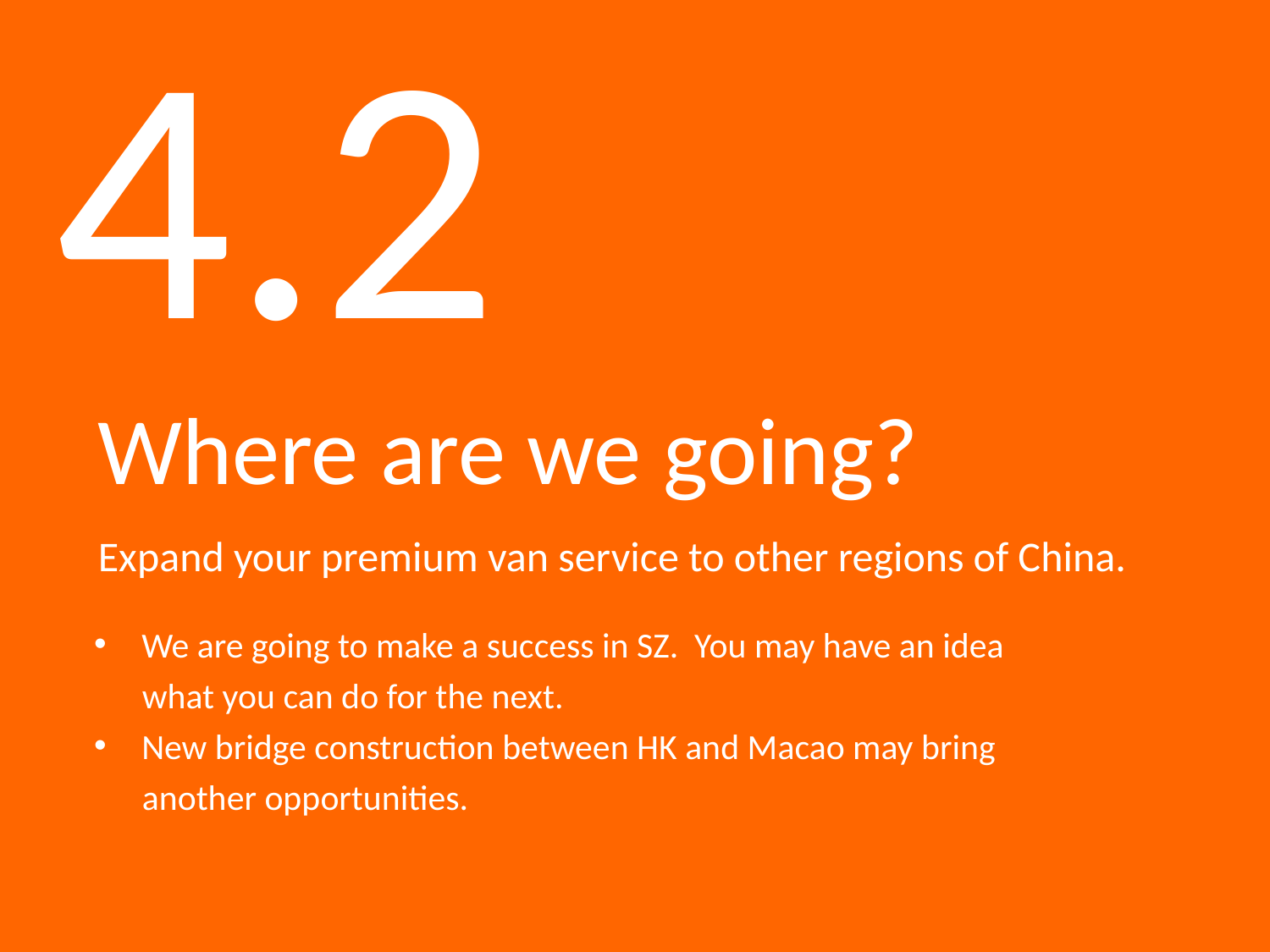

4.2

Where are we going?

Expand your premium van service to other regions of China.
We are going to make a success in SZ.  You may have an idea
      what you can do for the next.
New bridge construction between HK and Macao may bring
      another opportunities.